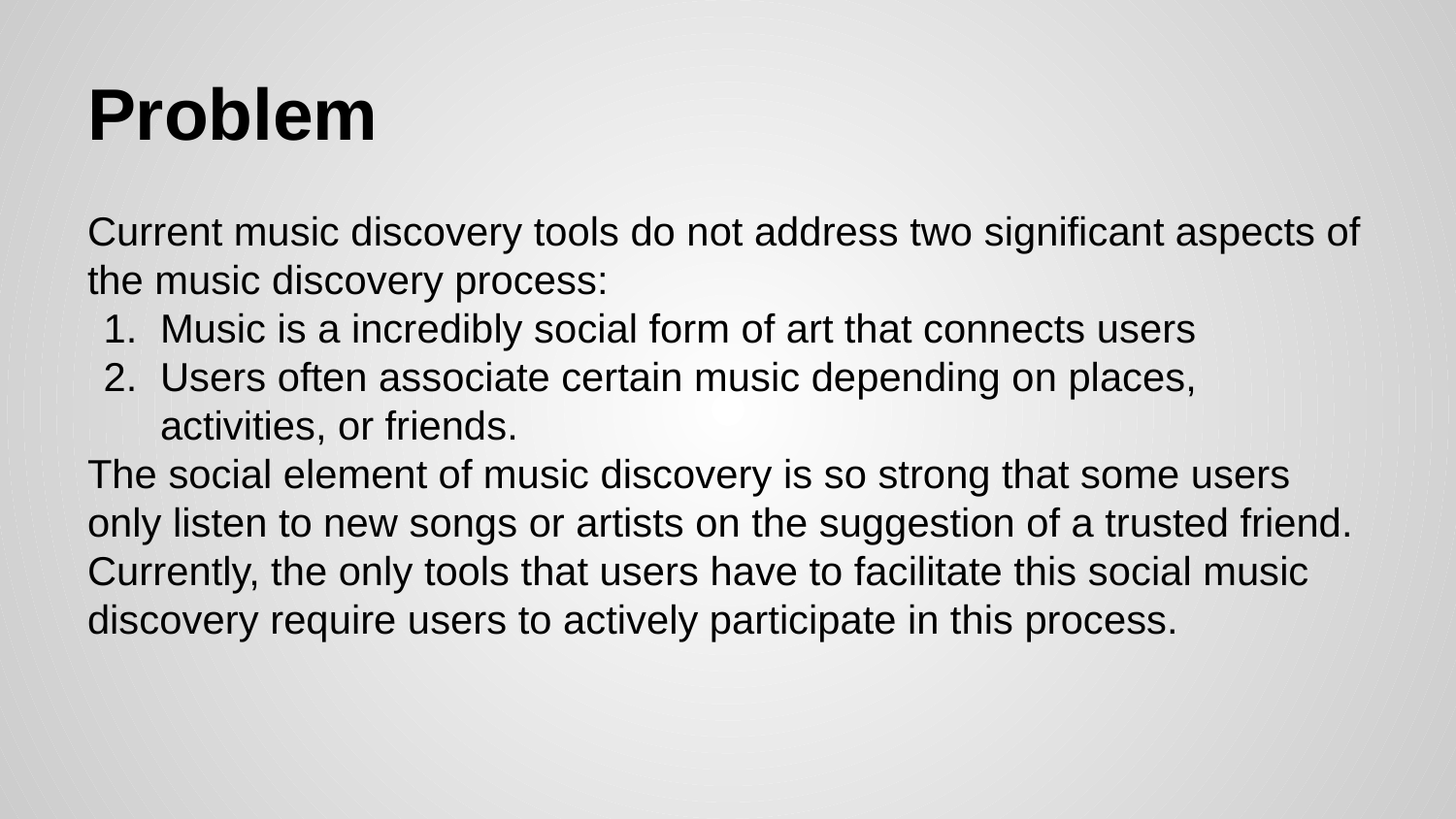

# Problem
Current music discovery tools do not address two significant aspects of the music discovery process:
Music is a incredibly social form of art that connects users
Users often associate certain music depending on places, activities, or friends.
The social element of music discovery is so strong that some users only listen to new songs or artists on the suggestion of a trusted friend. Currently, the only tools that users have to facilitate this social music discovery require users to actively participate in this process.